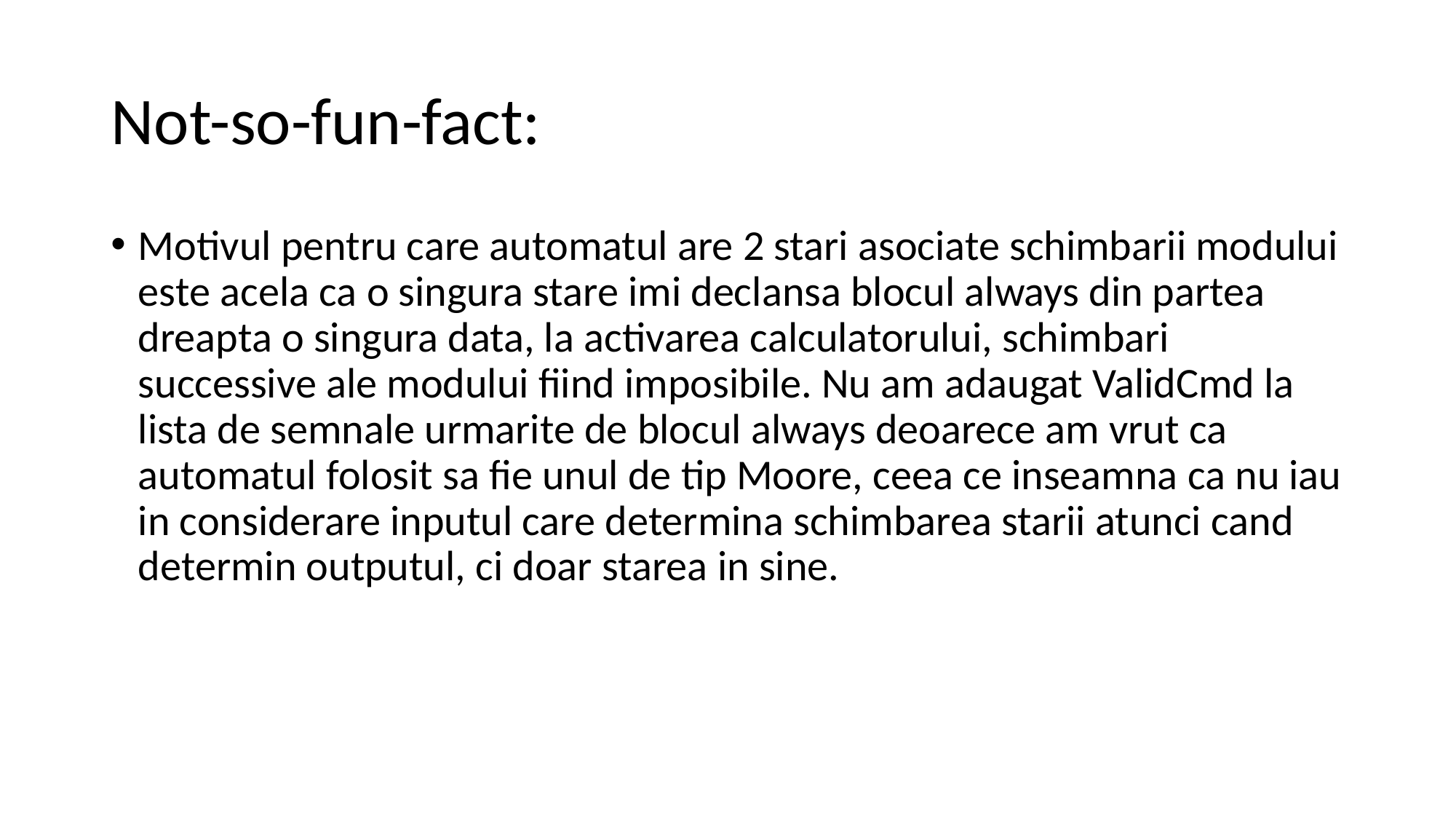

# Not-so-fun-fact:
Motivul pentru care automatul are 2 stari asociate schimbarii modului este acela ca o singura stare imi declansa blocul always din partea dreapta o singura data, la activarea calculatorului, schimbari successive ale modului fiind imposibile. Nu am adaugat ValidCmd la lista de semnale urmarite de blocul always deoarece am vrut ca automatul folosit sa fie unul de tip Moore, ceea ce inseamna ca nu iau in considerare inputul care determina schimbarea starii atunci cand determin outputul, ci doar starea in sine.